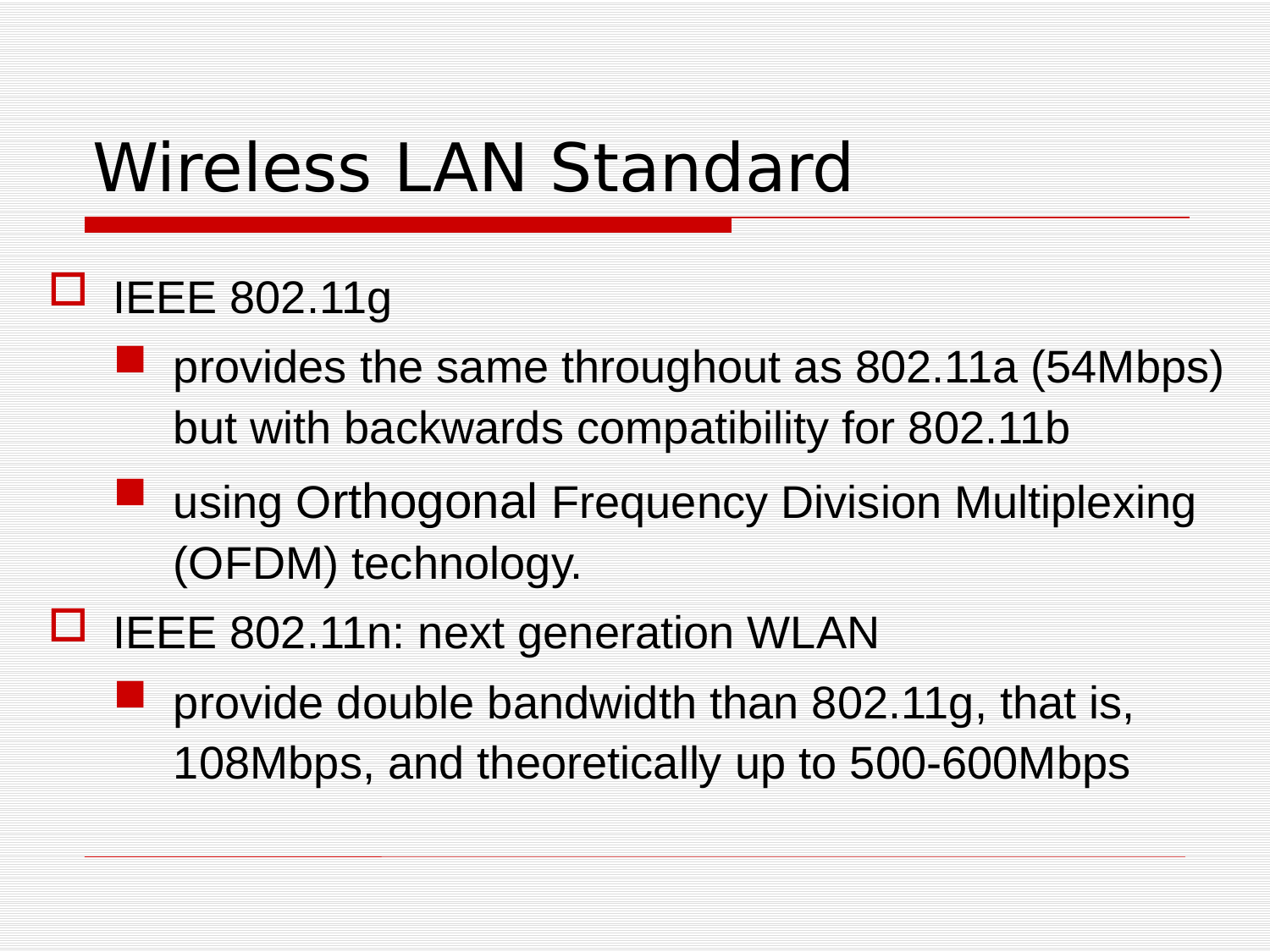

# Wireless LAN Standard
IEEE 802.11g
provides the same throughout as 802.11a (54Mbps) but with backwards compatibility for 802.11b
using Orthogonal Frequency Division Multiplexing (OFDM) technology.
IEEE 802.11n: next generation WLAN
provide double bandwidth than 802.11g, that is, 108Mbps, and theoretically up to 500-600Mbps